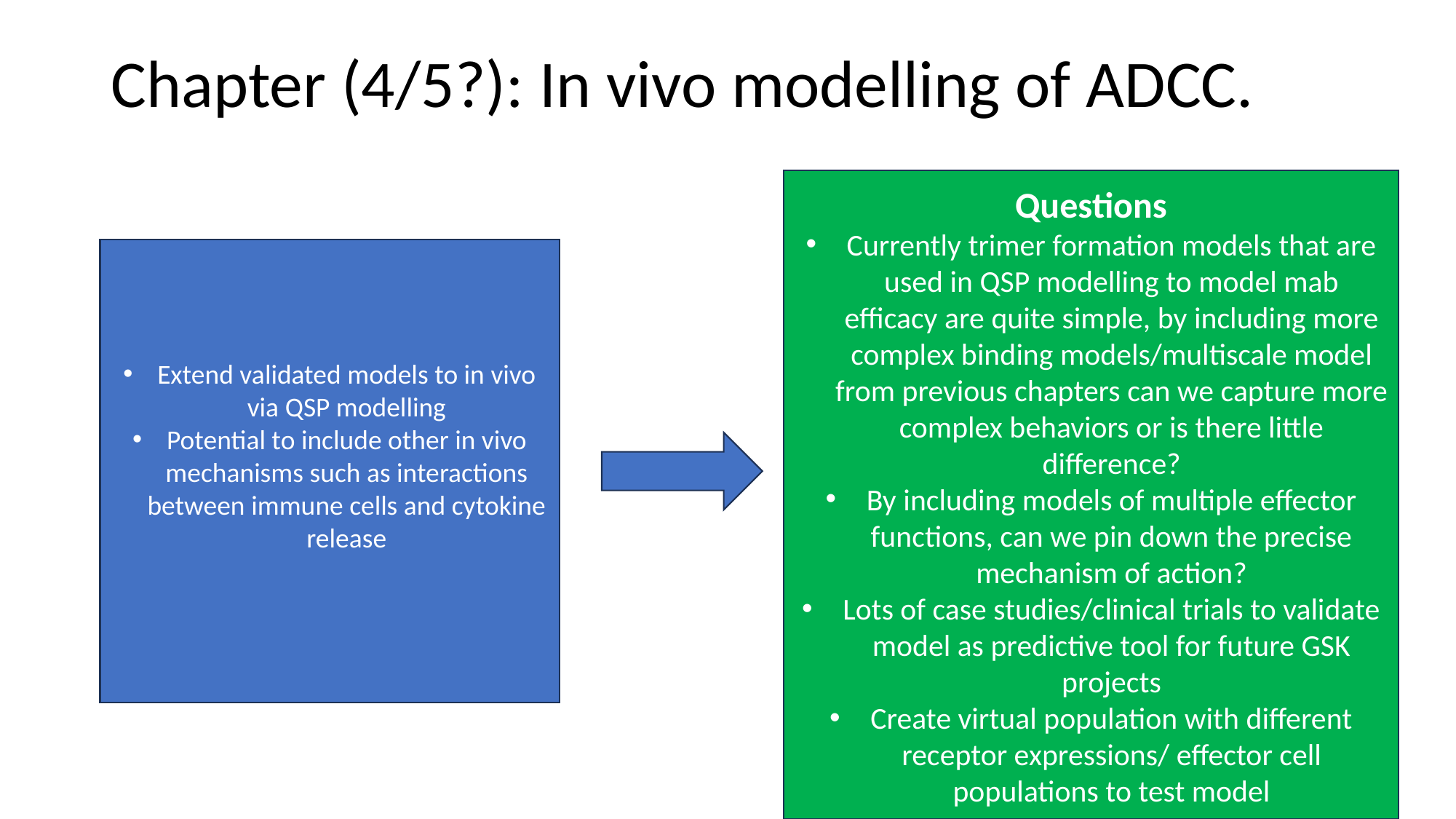

# Chapter (4/5?): In vivo modelling of ADCC.
Questions
Currently trimer formation models that are used in QSP modelling to model mab efficacy are quite simple, by including more complex binding models/multiscale model from previous chapters can we capture more complex behaviors or is there little difference?
By including models of multiple effector functions, can we pin down the precise mechanism of action?
Lots of case studies/clinical trials to validate model as predictive tool for future GSK projects
Create virtual population with different receptor expressions/ effector cell populations to test model
Extend validated models to in vivo via QSP modelling
Potential to include other in vivo mechanisms such as interactions between immune cells and cytokine release